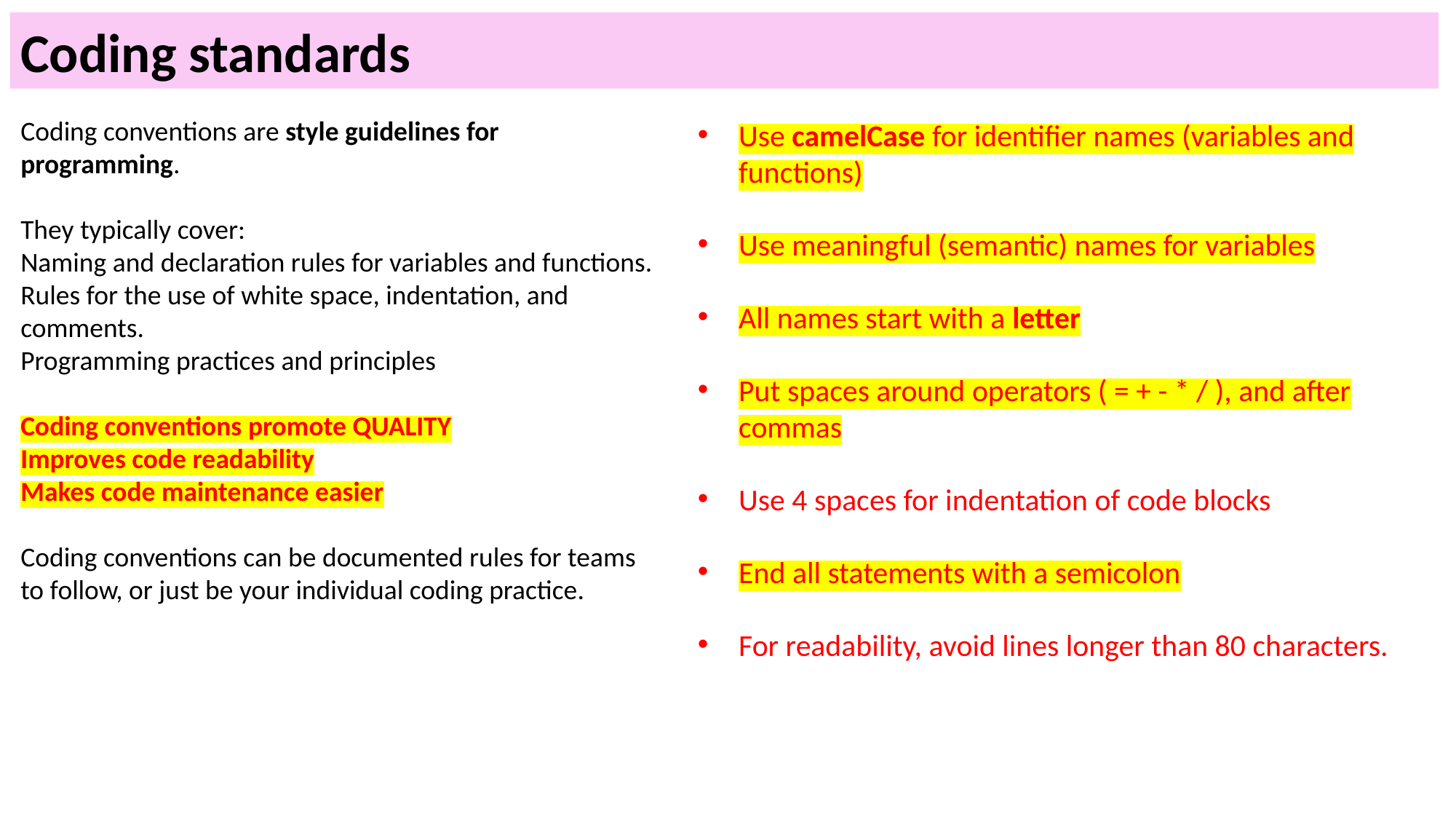

Coding standards
Coding conventions are style guidelines for programming.

They typically cover:
Naming and declaration rules for variables and functions.
Rules for the use of white space, indentation, and comments.
Programming practices and principles

Coding conventions promote QUALITY
Improves code readability
Makes code maintenance easier

Coding conventions can be documented rules for teams to follow, or just be your individual coding practice.
Use camelCase for identifier names (variables and functions)

Use meaningful (semantic) names for variables

All names start with a letter

Put spaces around operators ( = + - * / ), and after commas

Use 4 spaces for indentation of code blocks

End all statements with a semicolon

For readability, avoid lines longer than 80 characters.